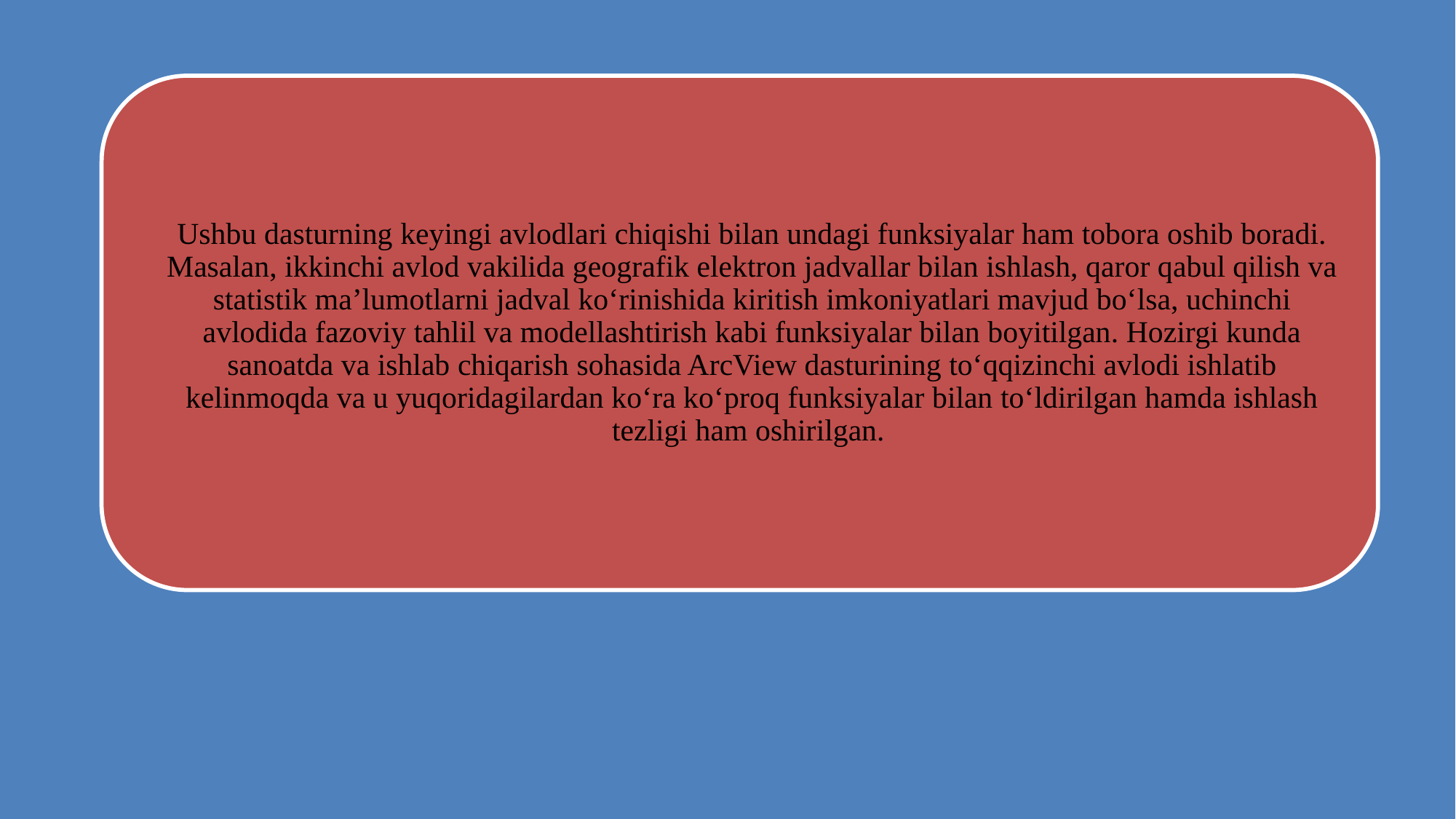

Ushbu dasturning keyingi avlodlari chiqishi bilan undagi funksiyalar ham tobora oshib boradi. Masalan, ikkinchi avlod vakilida geografik elektron jadvallar bilan ishlash, qaror qabul qilish va statistik ma’lumotlarni jadval koʻrinishida kiritish imkoniyatlari mavjud boʻlsa, uchinchi avlodida fazoviy tahlil va modellashtirish kabi funksiyalar bilan boyitilgan. Hozirgi kunda sanoatda va ishlab chiqarish sohasida ArcView dasturining toʻqqizinchi avlodi ishlatib kelinmoqda va u yuqoridagilardan koʻra koʻproq funksiyalar bilan toʻldirilgan hamda ishlash tezligi ham oshirilgan.